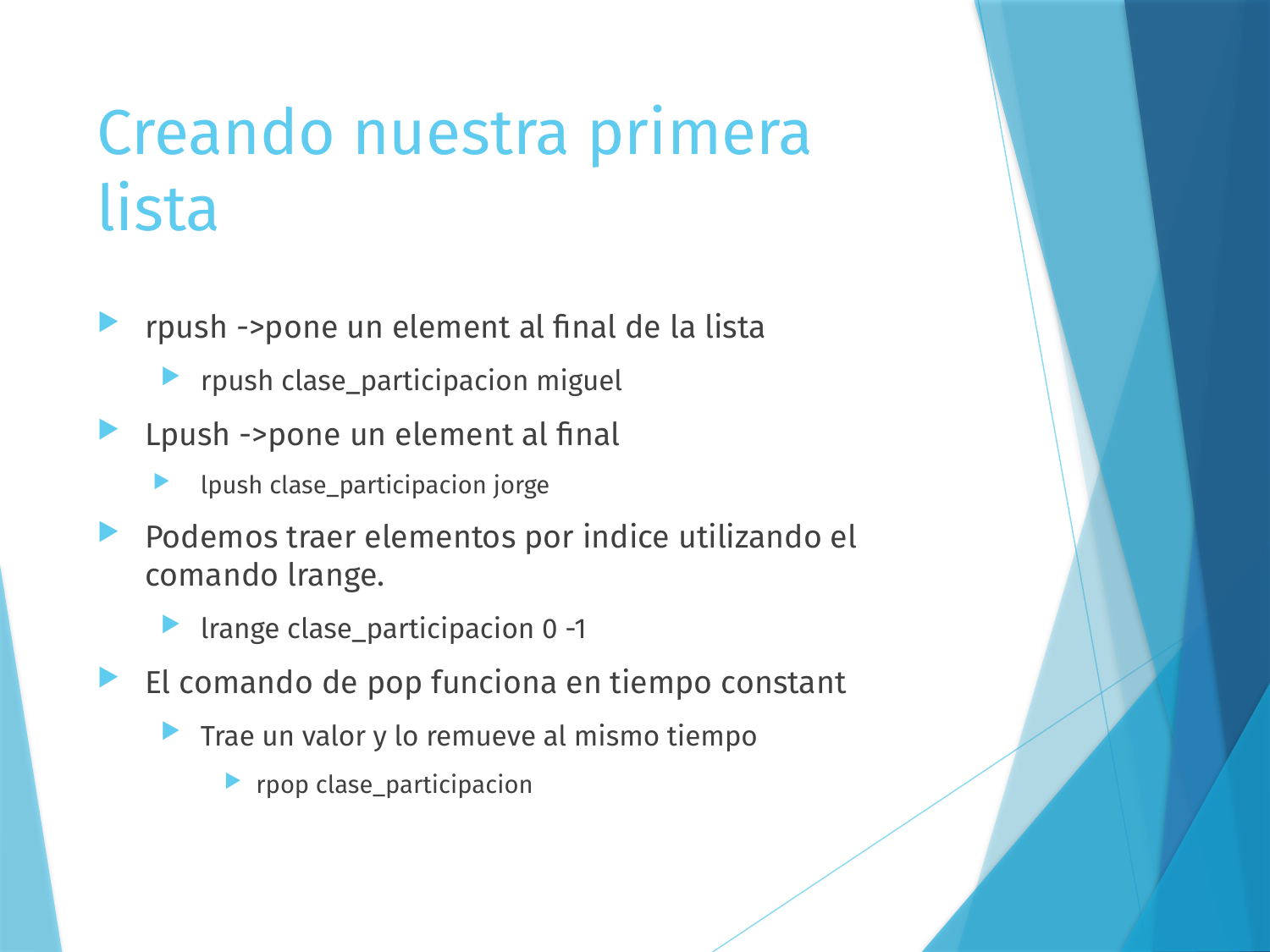

# Creando nuestra primera lista
rpush ->pone un element al final de la lista
rpush clase_participacion miguel
Lpush ->pone un element al final
lpush clase_participacion jorge
Podemos traer elementos por indice utilizando el comando lrange.
lrange clase_participacion 0 -1
El comando de pop funciona en tiempo constant
Trae un valor y lo remueve al mismo tiempo
rpop clase_participacion